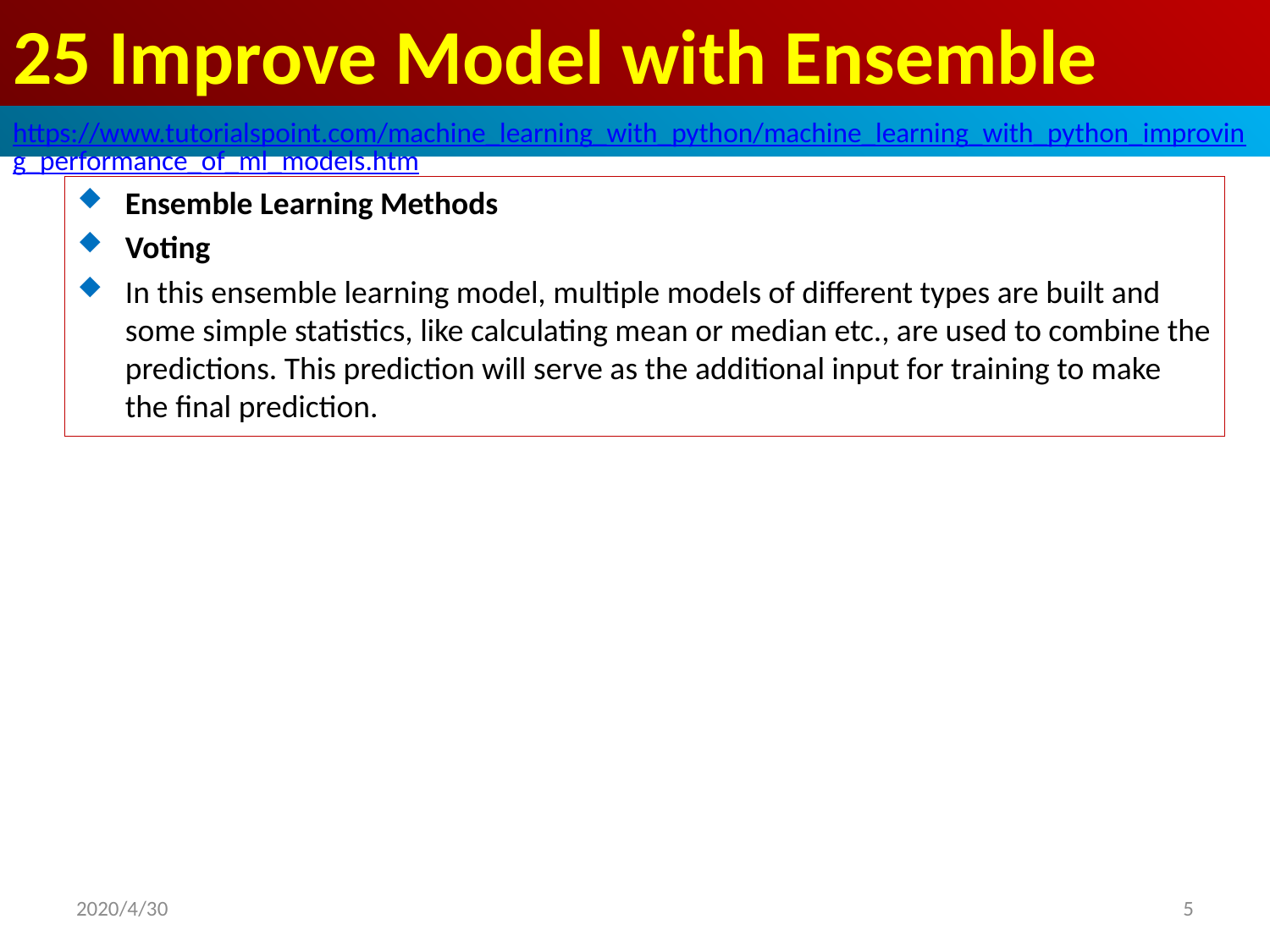

# 25 Improve Model with Ensemble
https://www.tutorialspoint.com/machine_learning_with_python/machine_learning_with_python_improving_performance_of_ml_models.htm
Ensemble Learning Methods
Voting
In this ensemble learning model, multiple models of different types are built and some simple statistics, like calculating mean or median etc., are used to combine the predictions. This prediction will serve as the additional input for training to make the final prediction.

2020/4/30
5